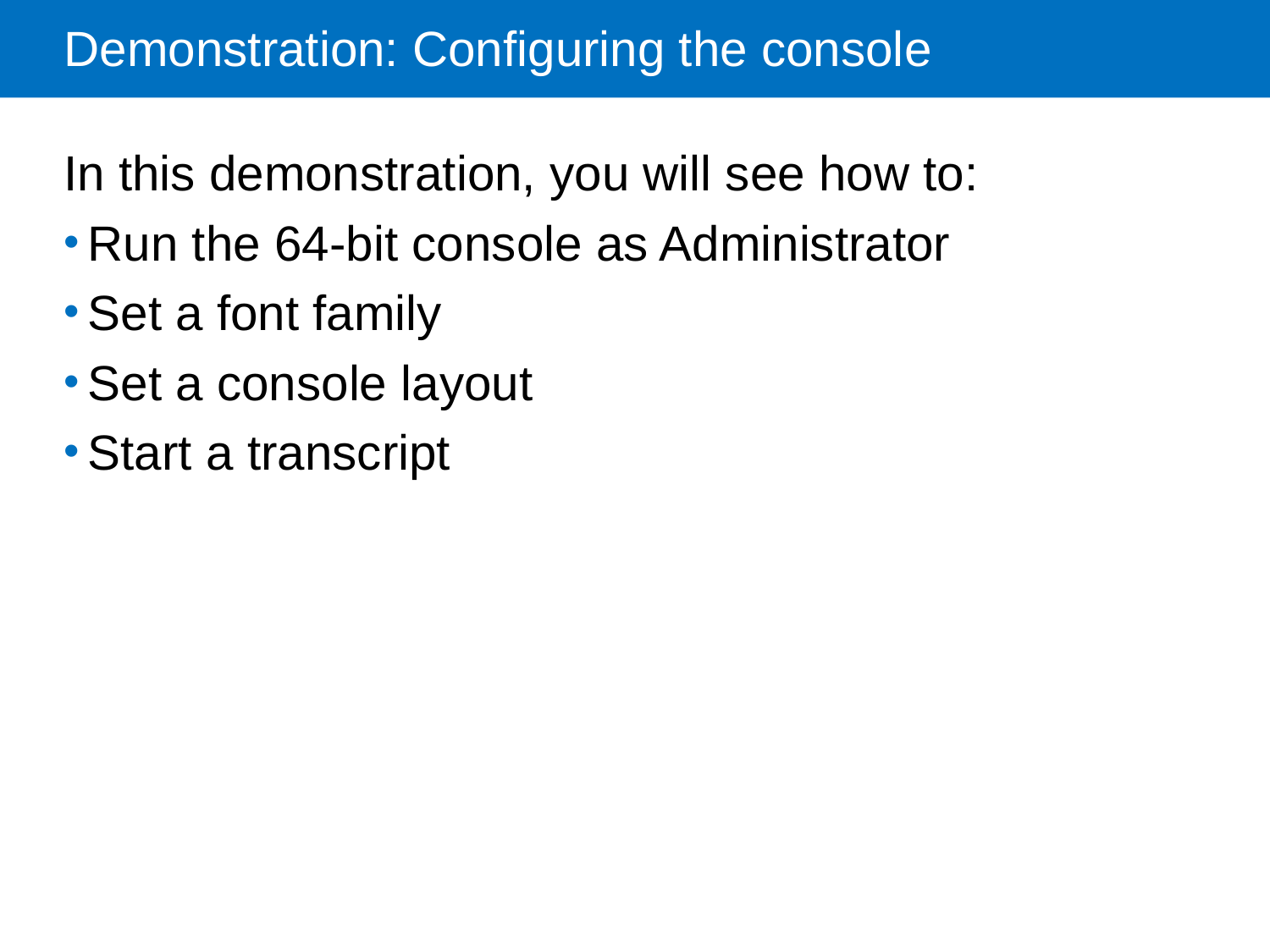

# Demonstration: Configuring the console
In this demonstration, you will see how to:
Run the 64-bit console as Administrator
Set a font family
Set a console layout
Start a transcript